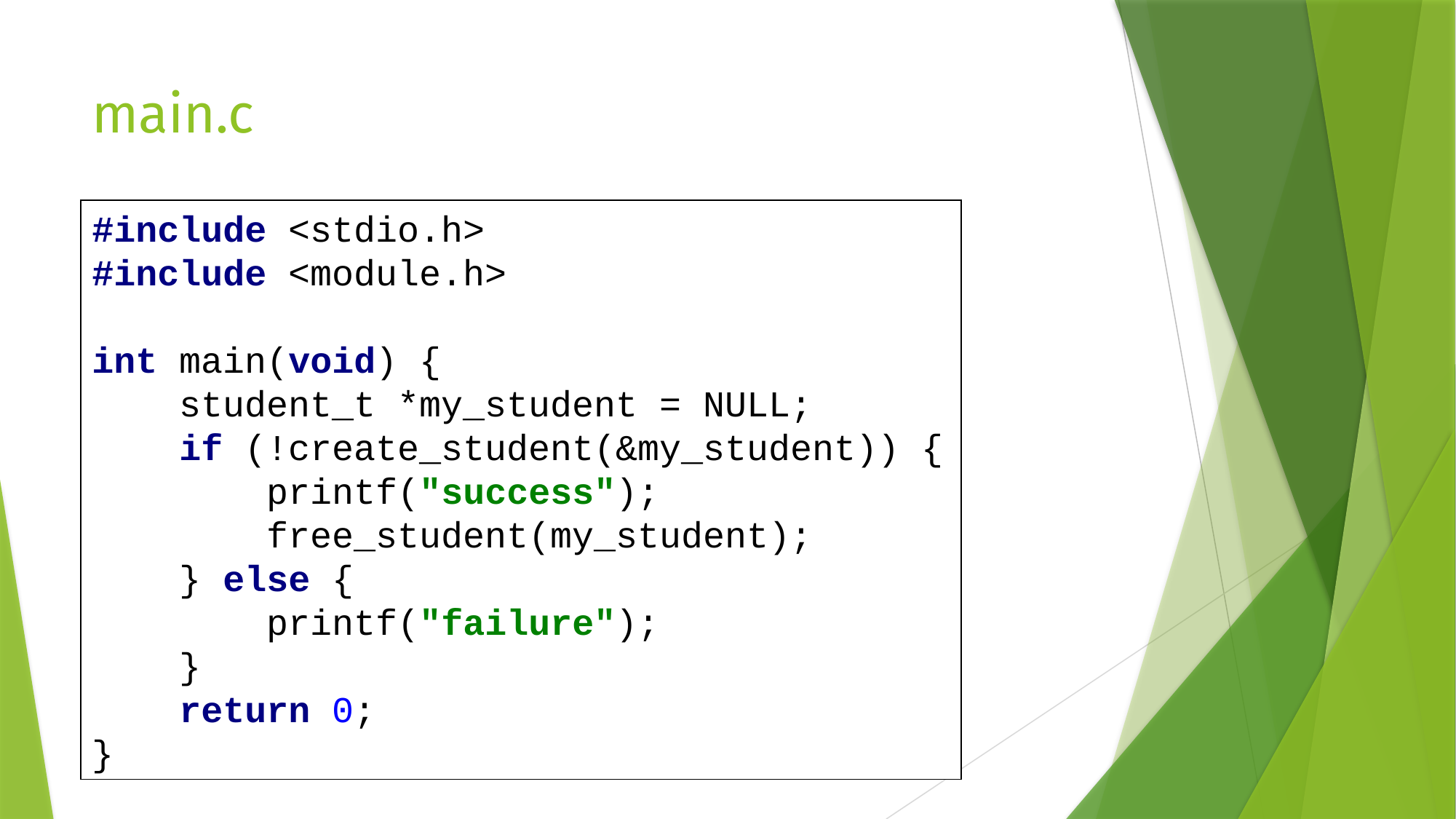

# main.c
#include <stdio.h>
#include <module.h>
int main(void) {
    student_t *my_student = NULL;
    if (!create_student(&my_student)) {
        printf("success");
        free_student(my_student);
    } else {
        printf("failure");
    }
    return 0;
}